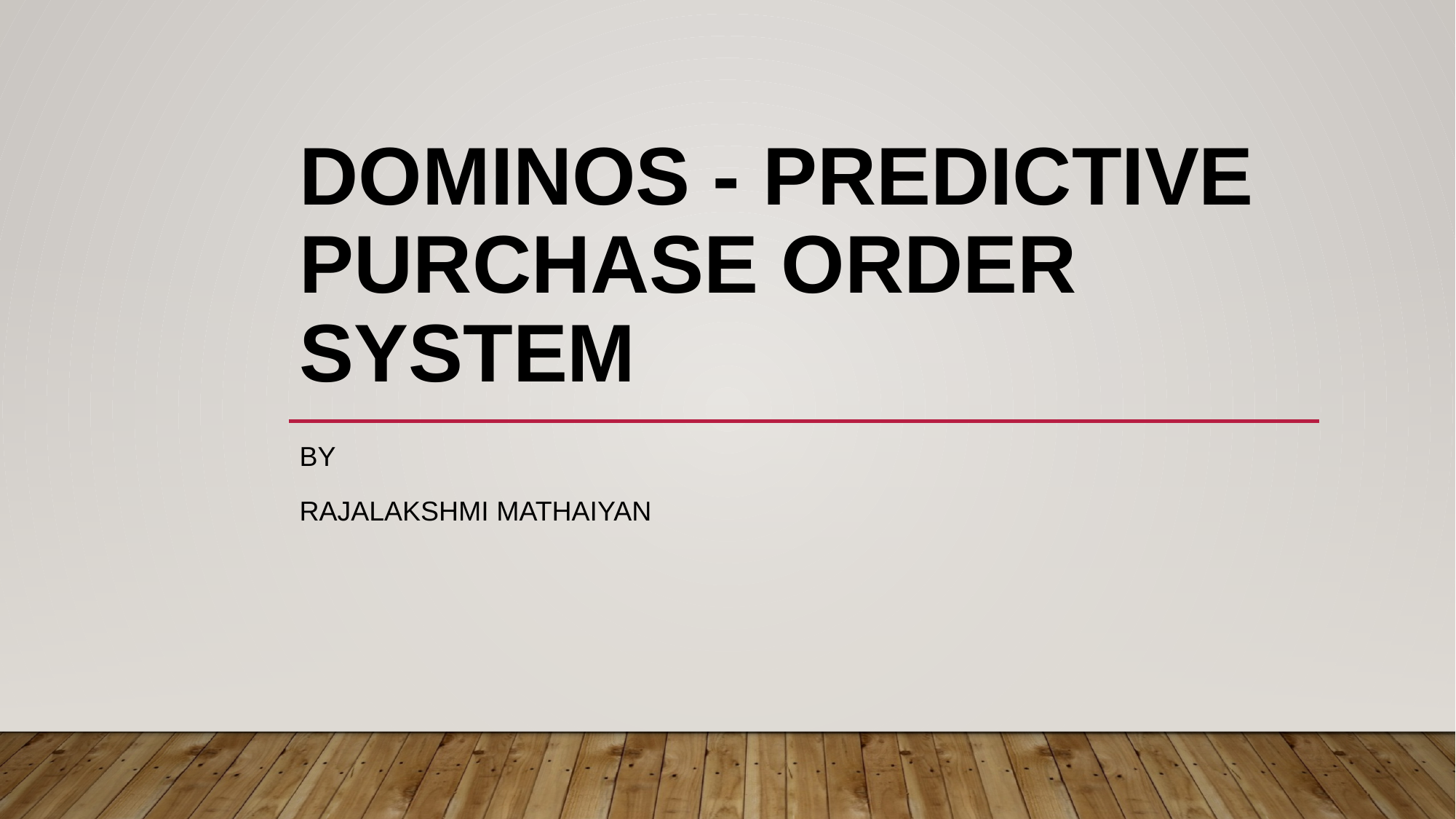

# Dominos - Predictive Purchase Order System
By
Rajalakshmi mathaiyan